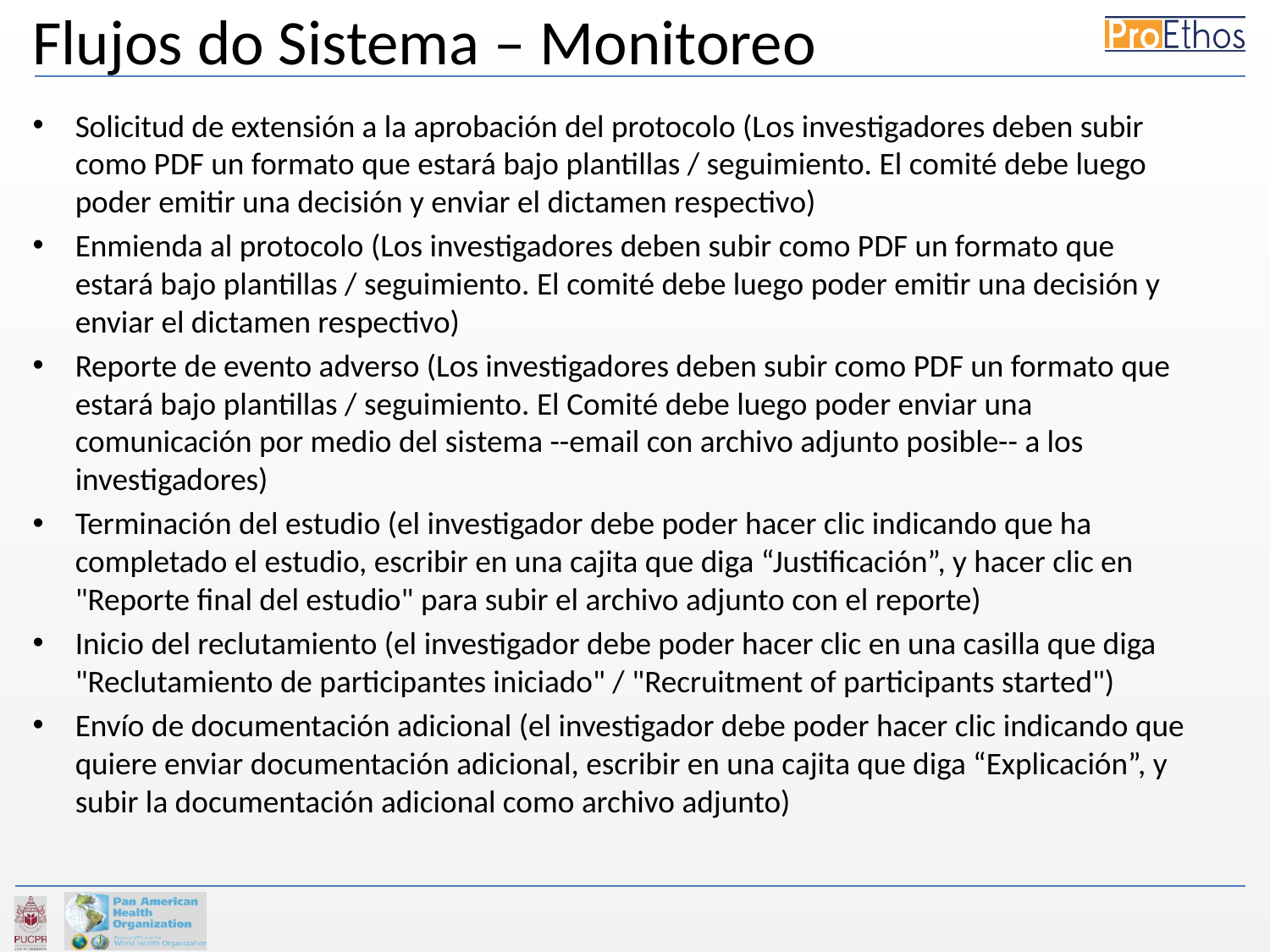

Flujos do Sistema – Monitoreo
Solicitud de extensión a la aprobación del protocolo (Los investigadores deben subir como PDF un formato que estará bajo plantillas / seguimiento. El comité debe luego poder emitir una decisión y enviar el dictamen respectivo)
Enmienda al protocolo (Los investigadores deben subir como PDF un formato que estará bajo plantillas / seguimiento. El comité debe luego poder emitir una decisión y enviar el dictamen respectivo)
Reporte de evento adverso (Los investigadores deben subir como PDF un formato que estará bajo plantillas / seguimiento. El Comité debe luego poder enviar una comunicación por medio del sistema --email con archivo adjunto posible-- a los investigadores)
Terminación del estudio (el investigador debe poder hacer clic indicando que ha completado el estudio, escribir en una cajita que diga “Justificación”, y hacer clic en "Reporte final del estudio" para subir el archivo adjunto con el reporte)
Inicio del reclutamiento (el investigador debe poder hacer clic en una casilla que diga "Reclutamiento de participantes iniciado" / "Recruitment of participants started")
Envío de documentación adicional (el investigador debe poder hacer clic indicando que quiere enviar documentación adicional, escribir en una cajita que diga “Explicación”, y subir la documentación adicional como archivo adjunto)